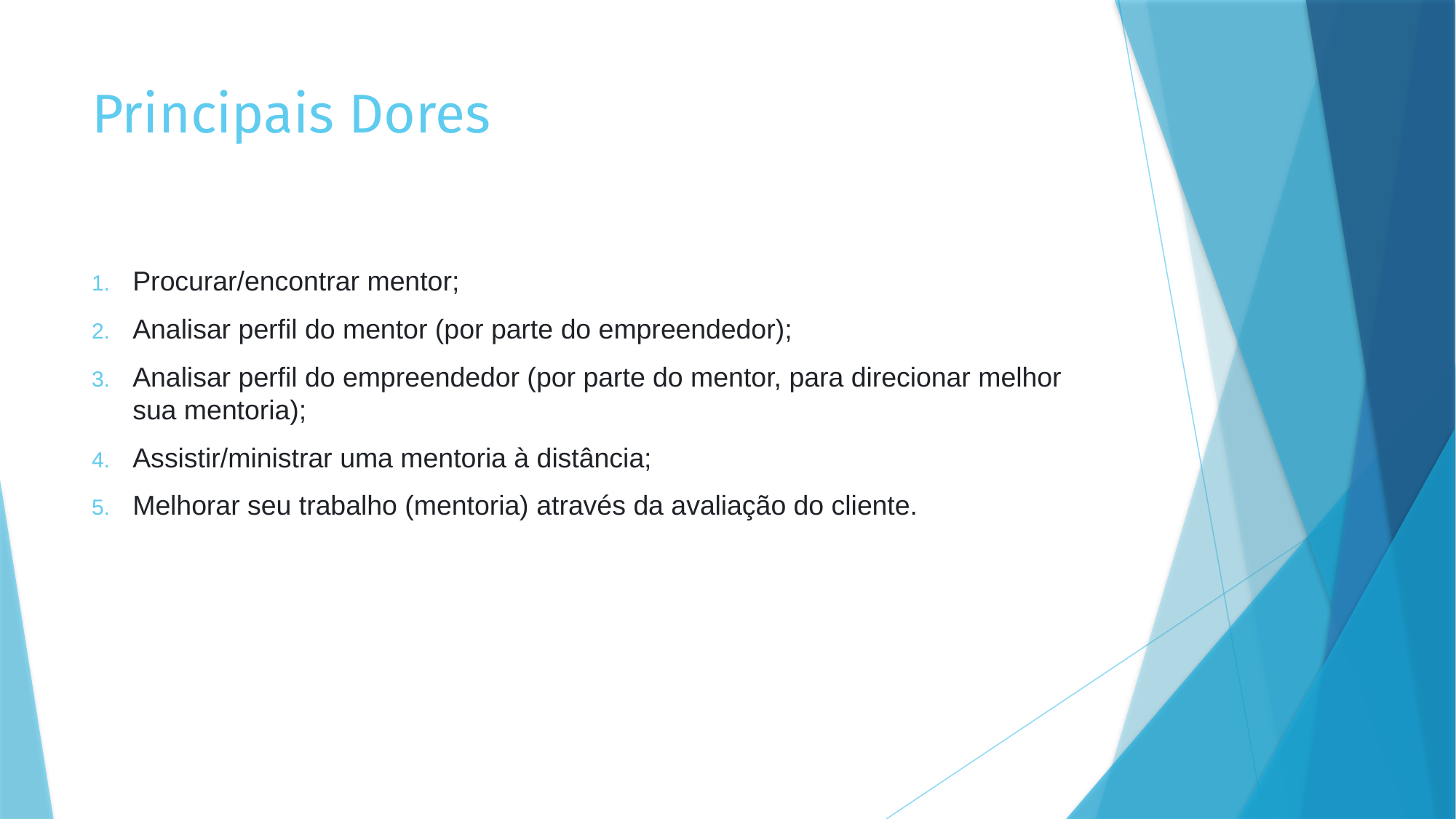

# Principais Dores
Procurar/encontrar mentor;
Analisar perfil do mentor (por parte do empreendedor);
Analisar perfil do empreendedor (por parte do mentor, para direcionar melhor sua mentoria);
Assistir/ministrar uma mentoria à distância;
Melhorar seu trabalho (mentoria) através da avaliação do cliente.